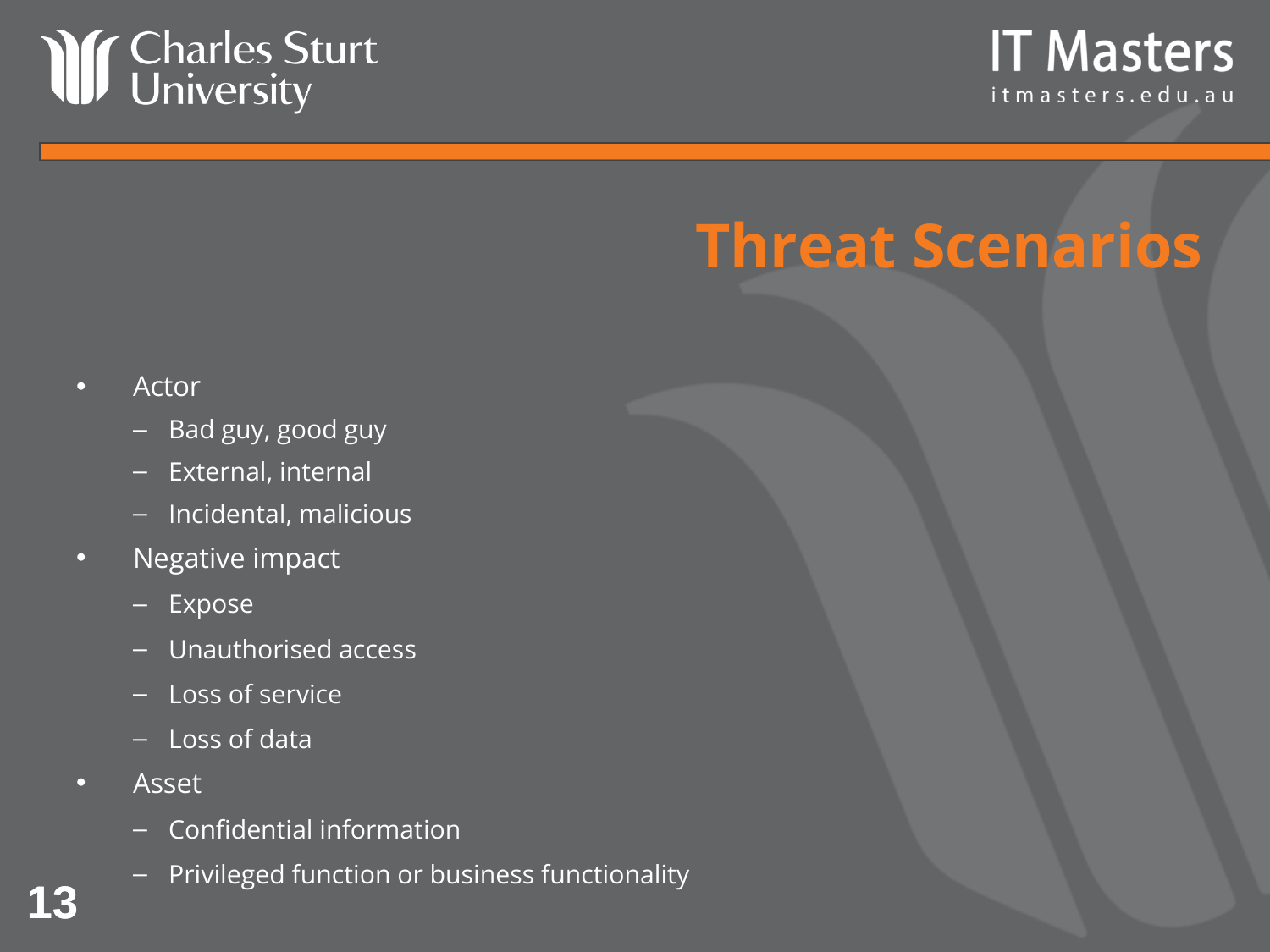

# Threat Scenarios
Actor
Bad guy, good guy
External, internal
Incidental, malicious
Negative impact
Expose
Unauthorised access
Loss of service
Loss of data
Asset
Confidential information
Privileged function or business functionality